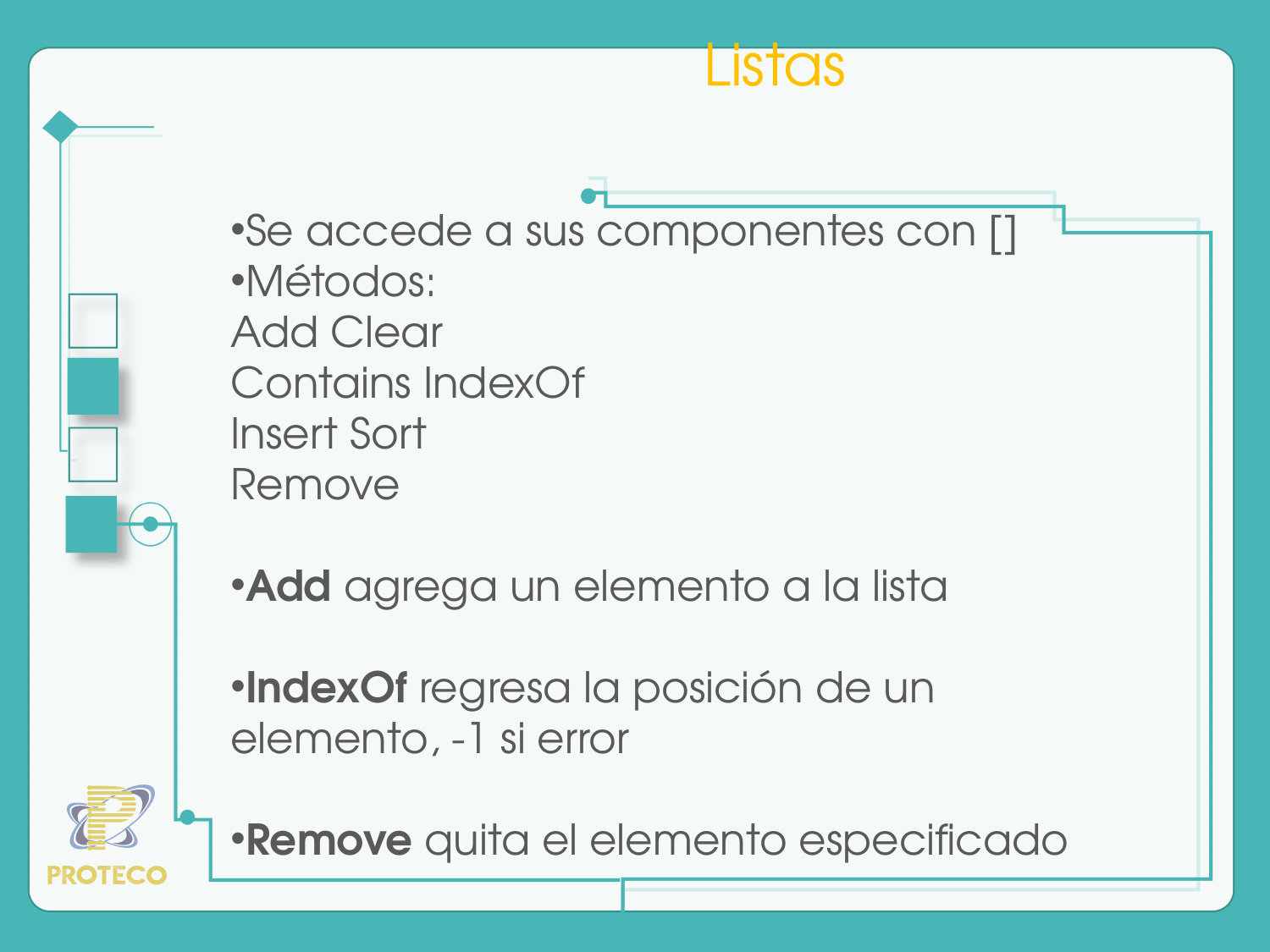

# Listas
Se accede a sus componentes con []
Métodos:
Add Clear
Contains IndexOf
Insert Sort
Remove

Add agrega un elemento a la lista

IndexOf regresa la posición de un elemento, -1 si error

Remove quita el elemento especificado